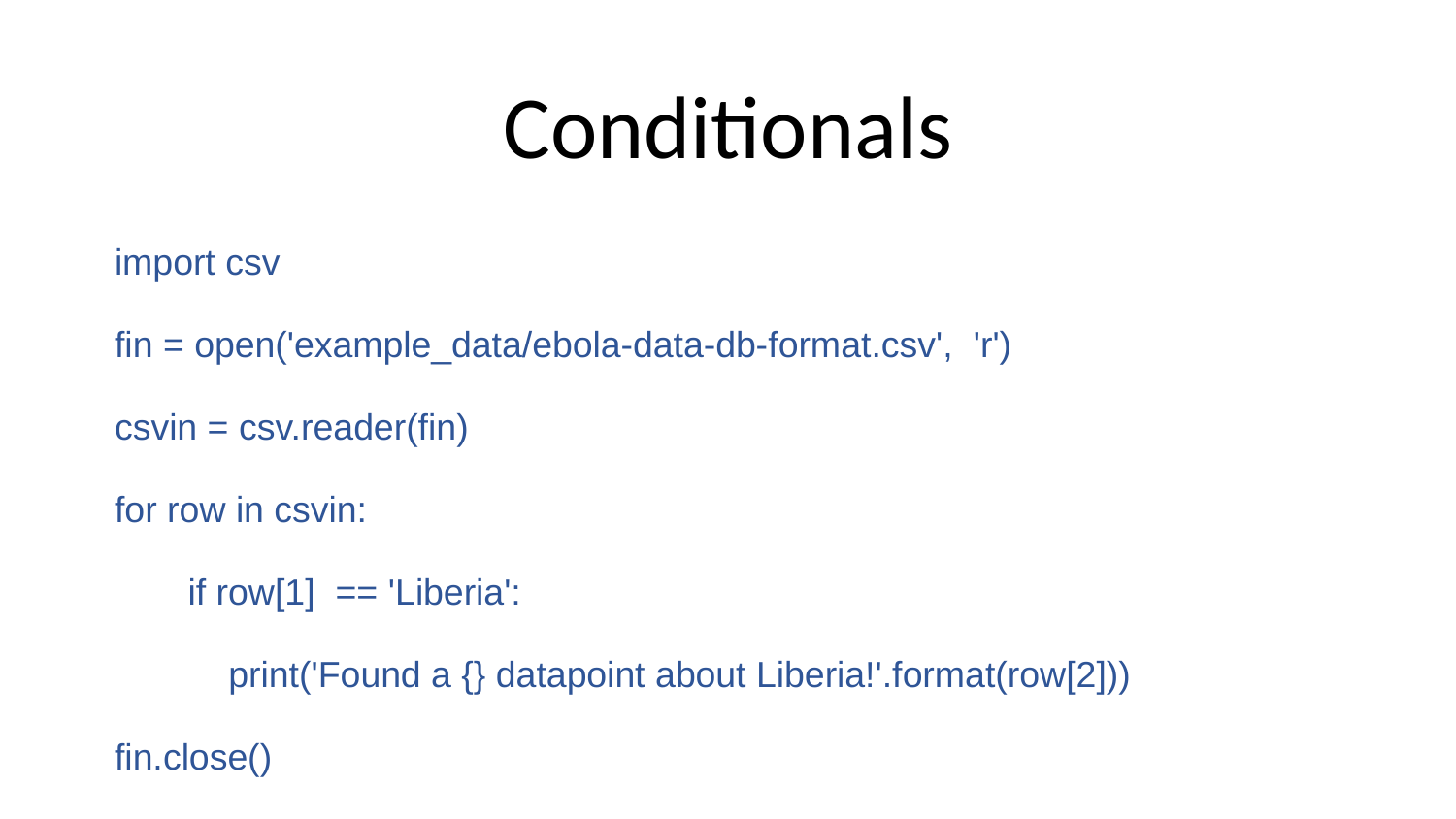

# Conditionals
import csv
fin = open('example_data/ebola-data-db-format.csv',  'r')
csvin = csv.reader(fin)
for row in csvin:
    if row[1]  == 'Liberia':
        print('Found a {} datapoint about Liberia!'.format(row[2]))
fin.close()